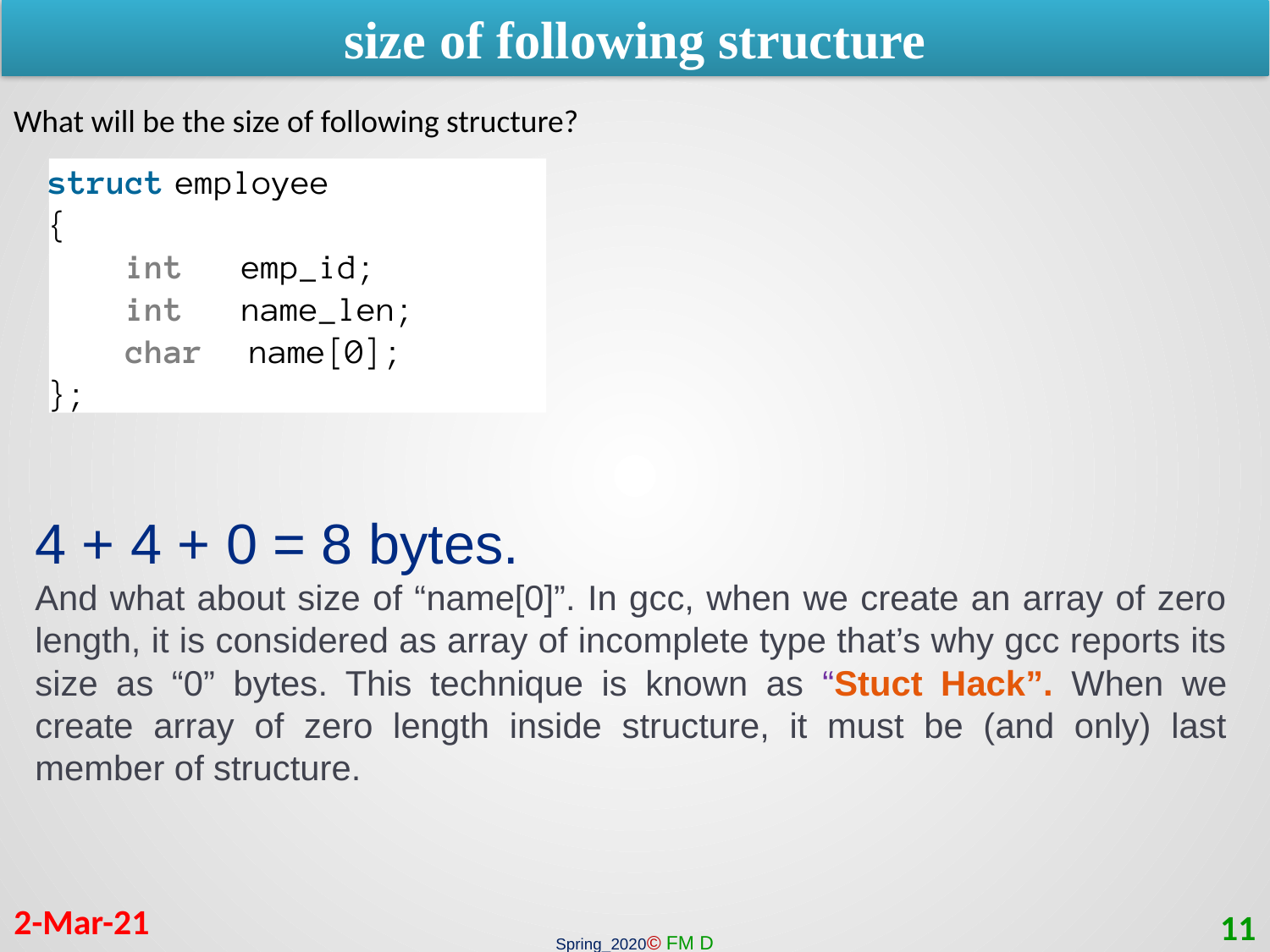

size of following structure
What will be the size of following structure?

struct employee
{
    int     emp_id;
    int     name_len;
    char    name[0];
};
4 + 4 + 0 = 8 bytes.
And what about size of “name[0]”. In gcc, when we create an array of zero length, it is considered as array of incomplete type that’s why gcc reports its size as “0” bytes. This technique is known as “Stuct Hack”. When we create array of zero length inside structure, it must be (and only) last member of structure.
2-Mar-21
11